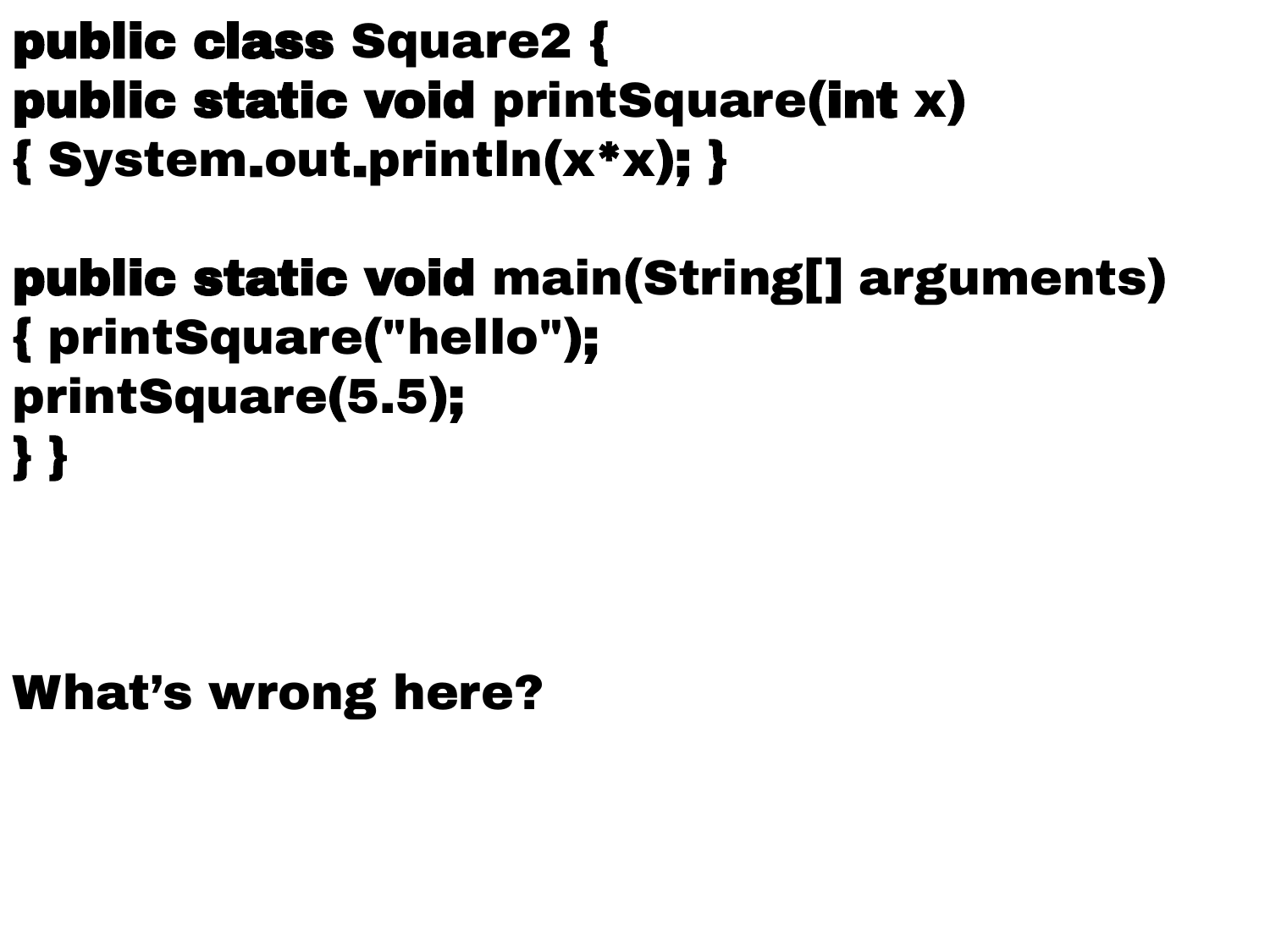

public class Square2 {
public static void printSquare(int x){ System.out.println(x*x); }

public static void main(String[] arguments){ printSquare("hello");
printSquare(5.5);
} }

What’s wrong here?